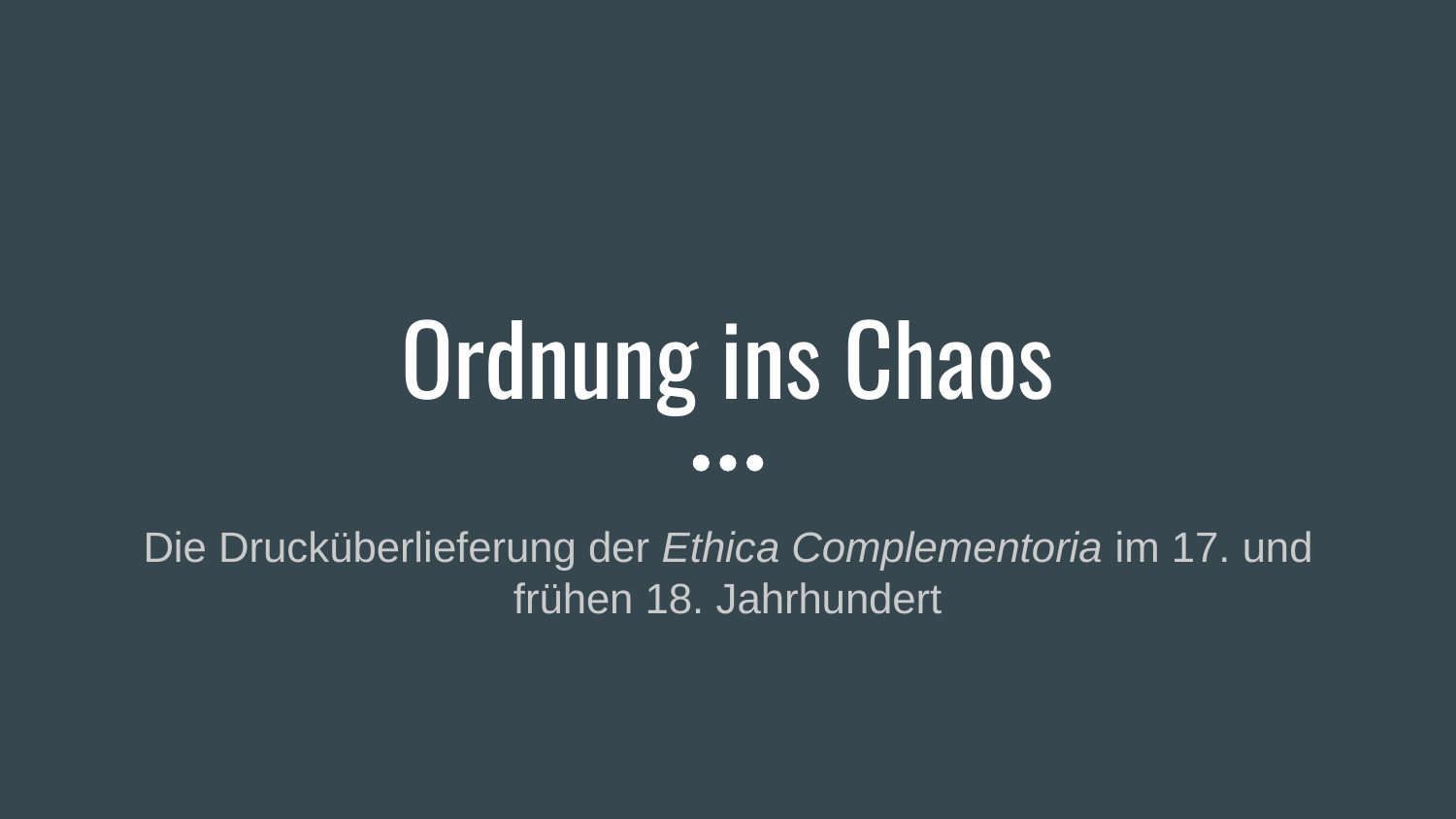

# Ordnung ins Chaos
Die Drucküberlieferung der Ethica Complementoria im 17. und frühen 18. Jahrhundert